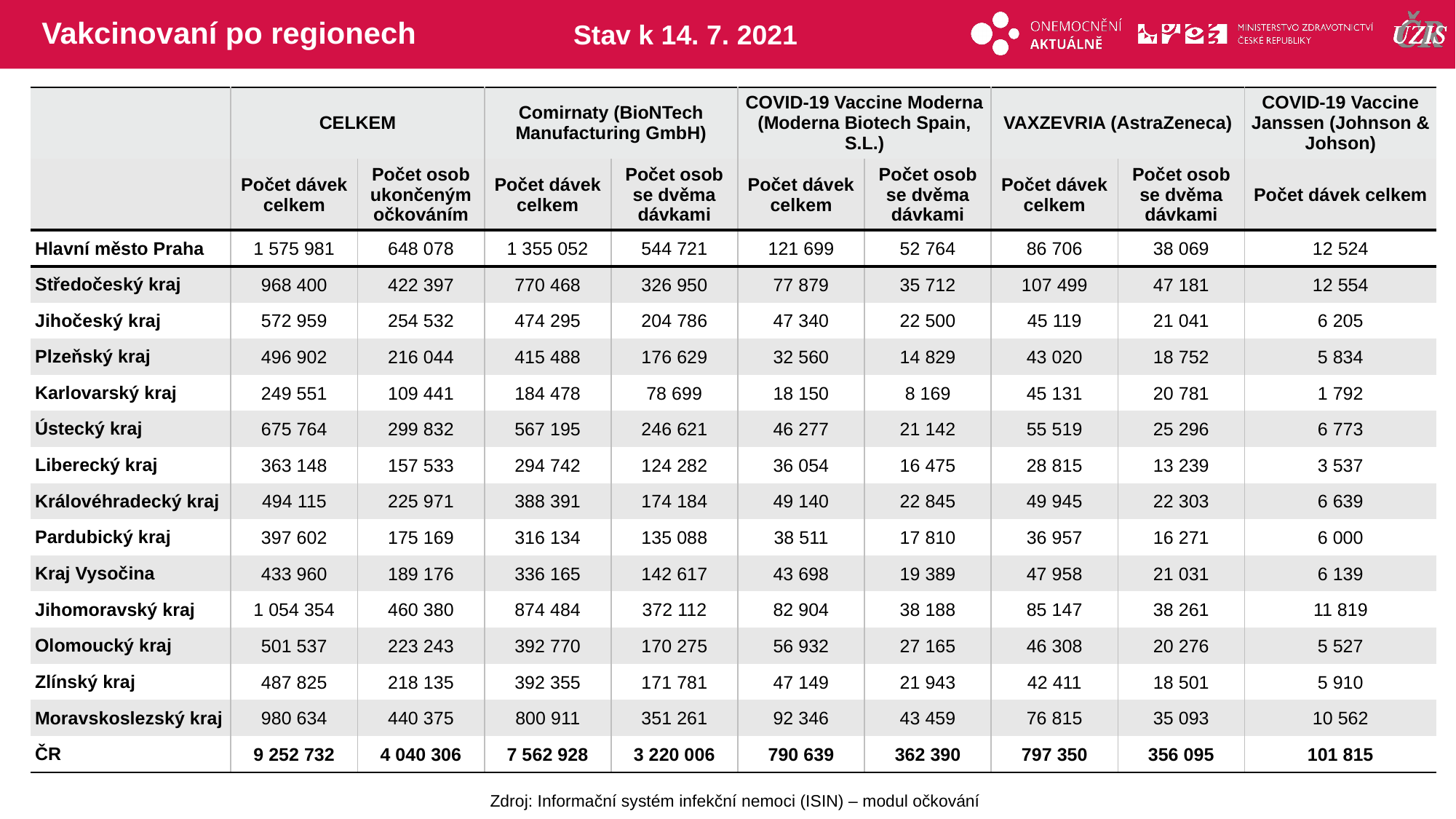

# Vakcinovaní po regionech
Stav k 14. 7. 2021
|  | CELKEM |  | Comirnaty (BioNTech Manufacturing GmbH) |  | COVID-19 Vaccine Moderna (Moderna Biotech Spain, S.L.) |  | VAXZEVRIA (AstraZeneca) |  | COVID-19 Vaccine Janssen (Johnson & Johson) |
| --- | --- | --- | --- | --- | --- | --- | --- | --- | --- |
|  | Počet dávek celkem | Počet osob ukončeným očkováním | Počet dávek celkem | Počet osob se dvěma dávkami | Počet dávek celkem | Počet osob se dvěma dávkami | Počet dávek celkem | Počet osob se dvěma dávkami | Počet dávek celkem |
| Hlavní město Praha | 1 575 981 | 648 078 | 1 355 052 | 544 721 | 121 699 | 52 764 | 86 706 | 38 069 | 12 524 |
| Středočeský kraj | 968 400 | 422 397 | 770 468 | 326 950 | 77 879 | 35 712 | 107 499 | 47 181 | 12 554 |
| Jihočeský kraj | 572 959 | 254 532 | 474 295 | 204 786 | 47 340 | 22 500 | 45 119 | 21 041 | 6 205 |
| Plzeňský kraj | 496 902 | 216 044 | 415 488 | 176 629 | 32 560 | 14 829 | 43 020 | 18 752 | 5 834 |
| Karlovarský kraj | 249 551 | 109 441 | 184 478 | 78 699 | 18 150 | 8 169 | 45 131 | 20 781 | 1 792 |
| Ústecký kraj | 675 764 | 299 832 | 567 195 | 246 621 | 46 277 | 21 142 | 55 519 | 25 296 | 6 773 |
| Liberecký kraj | 363 148 | 157 533 | 294 742 | 124 282 | 36 054 | 16 475 | 28 815 | 13 239 | 3 537 |
| Královéhradecký kraj | 494 115 | 225 971 | 388 391 | 174 184 | 49 140 | 22 845 | 49 945 | 22 303 | 6 639 |
| Pardubický kraj | 397 602 | 175 169 | 316 134 | 135 088 | 38 511 | 17 810 | 36 957 | 16 271 | 6 000 |
| Kraj Vysočina | 433 960 | 189 176 | 336 165 | 142 617 | 43 698 | 19 389 | 47 958 | 21 031 | 6 139 |
| Jihomoravský kraj | 1 054 354 | 460 380 | 874 484 | 372 112 | 82 904 | 38 188 | 85 147 | 38 261 | 11 819 |
| Olomoucký kraj | 501 537 | 223 243 | 392 770 | 170 275 | 56 932 | 27 165 | 46 308 | 20 276 | 5 527 |
| Zlínský kraj | 487 825 | 218 135 | 392 355 | 171 781 | 47 149 | 21 943 | 42 411 | 18 501 | 5 910 |
| Moravskoslezský kraj | 980 634 | 440 375 | 800 911 | 351 261 | 92 346 | 43 459 | 76 815 | 35 093 | 10 562 |
| ČR | 9 252 732 | 4 040 306 | 7 562 928 | 3 220 006 | 790 639 | 362 390 | 797 350 | 356 095 | 101 815 |
Zdroj: Informační systém infekční nemoci (ISIN) – modul očkování